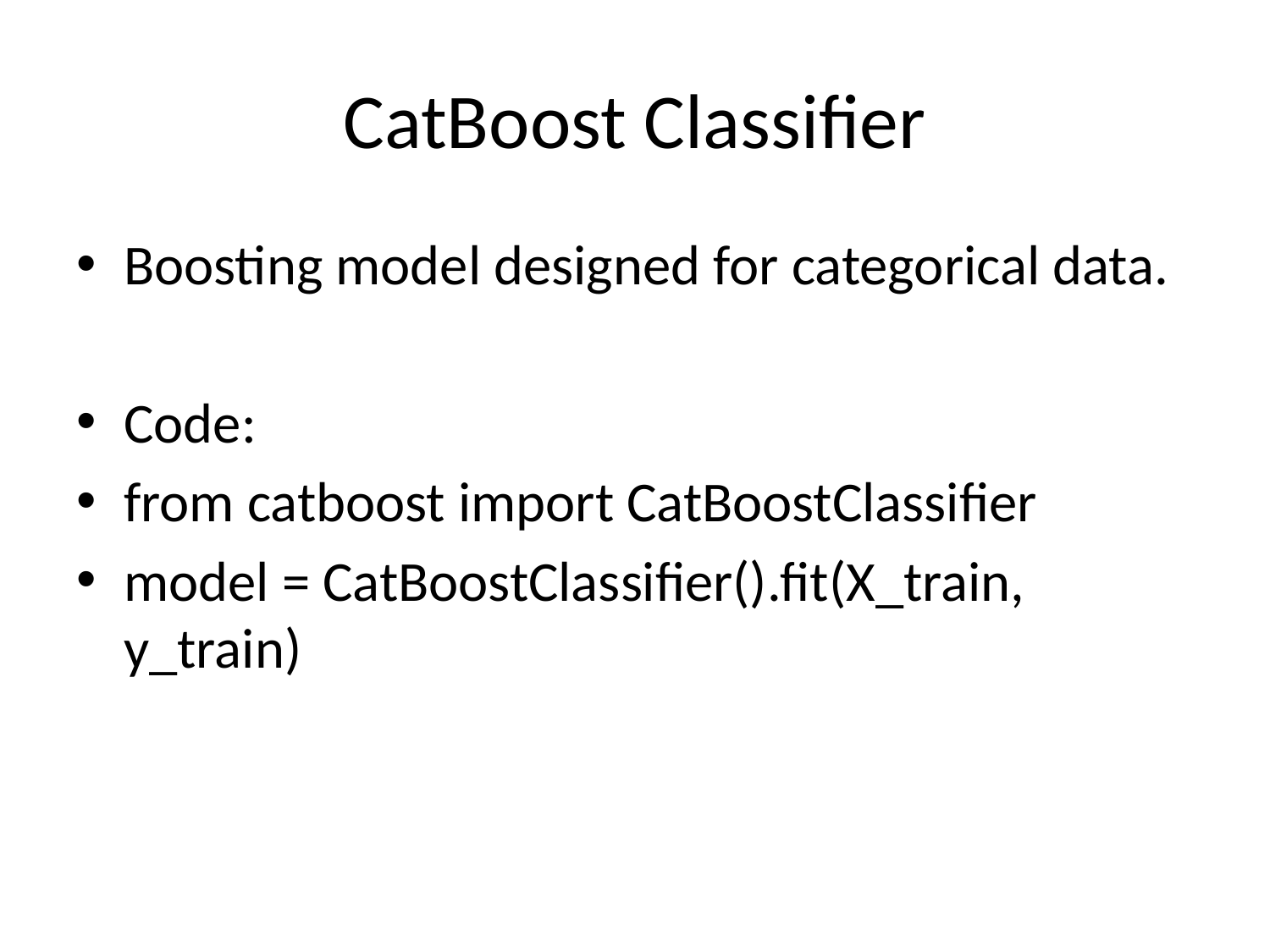

# CatBoost Classifier
Boosting model designed for categorical data.

Code:
from catboost import CatBoostClassifier
model = CatBoostClassifier().fit(X_train, y_train)